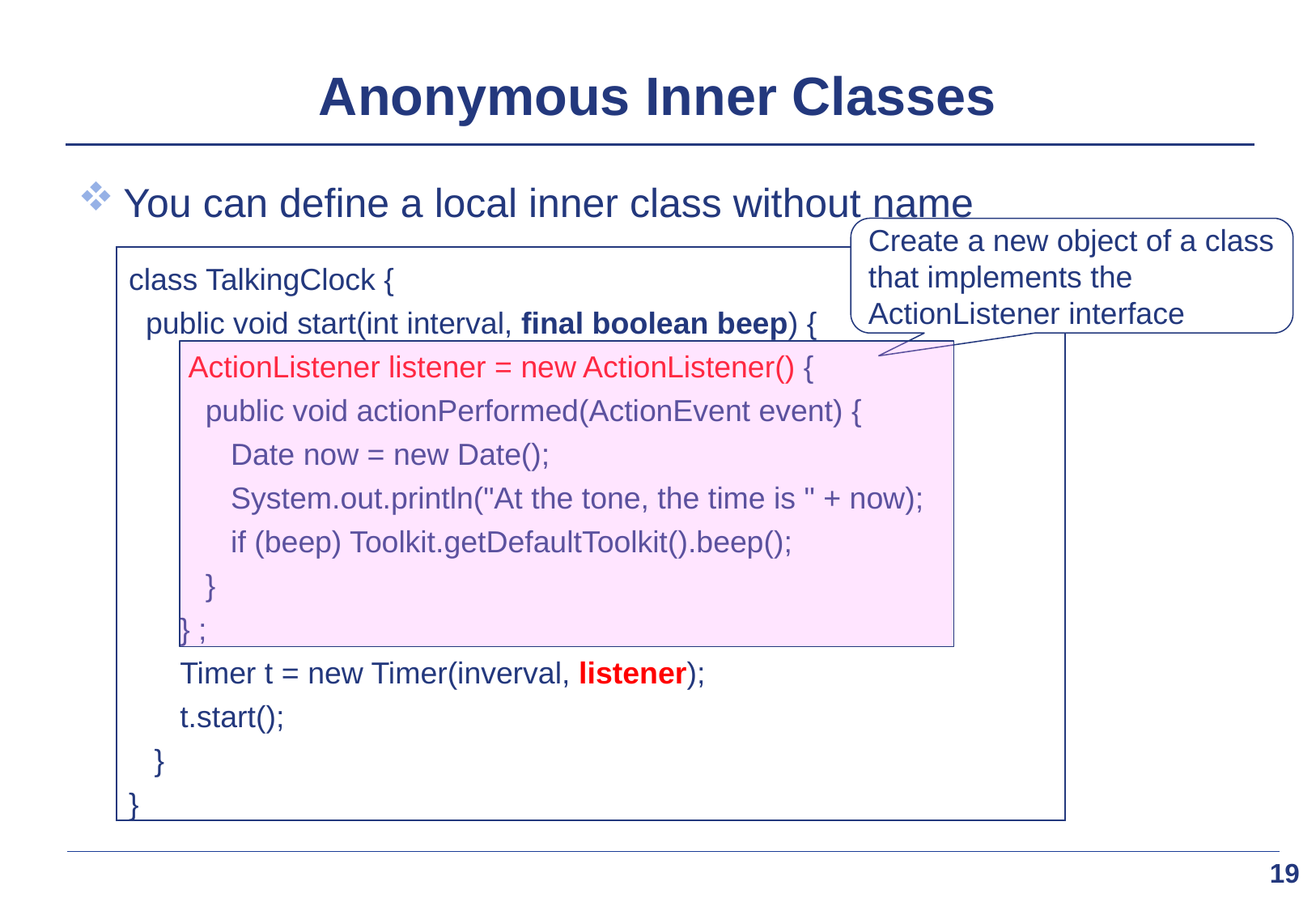

# Anonymous Inner Classes
You can define a local inner class without name
Create a new object of a class that implements the ActionListener interface
class TalkingClock {
  public void start(int interval, final boolean beep) {
       ActionListener listener = new ActionListener() {
         public void actionPerformed(ActionEvent event) {
            Date now = new Date();
            System.out.println("At the tone, the time is " + now);
            if (beep) Toolkit.getDefaultToolkit().beep();
         }
      } ;
      Timer t = new Timer(inverval, listener);
      t.start();
   }
}